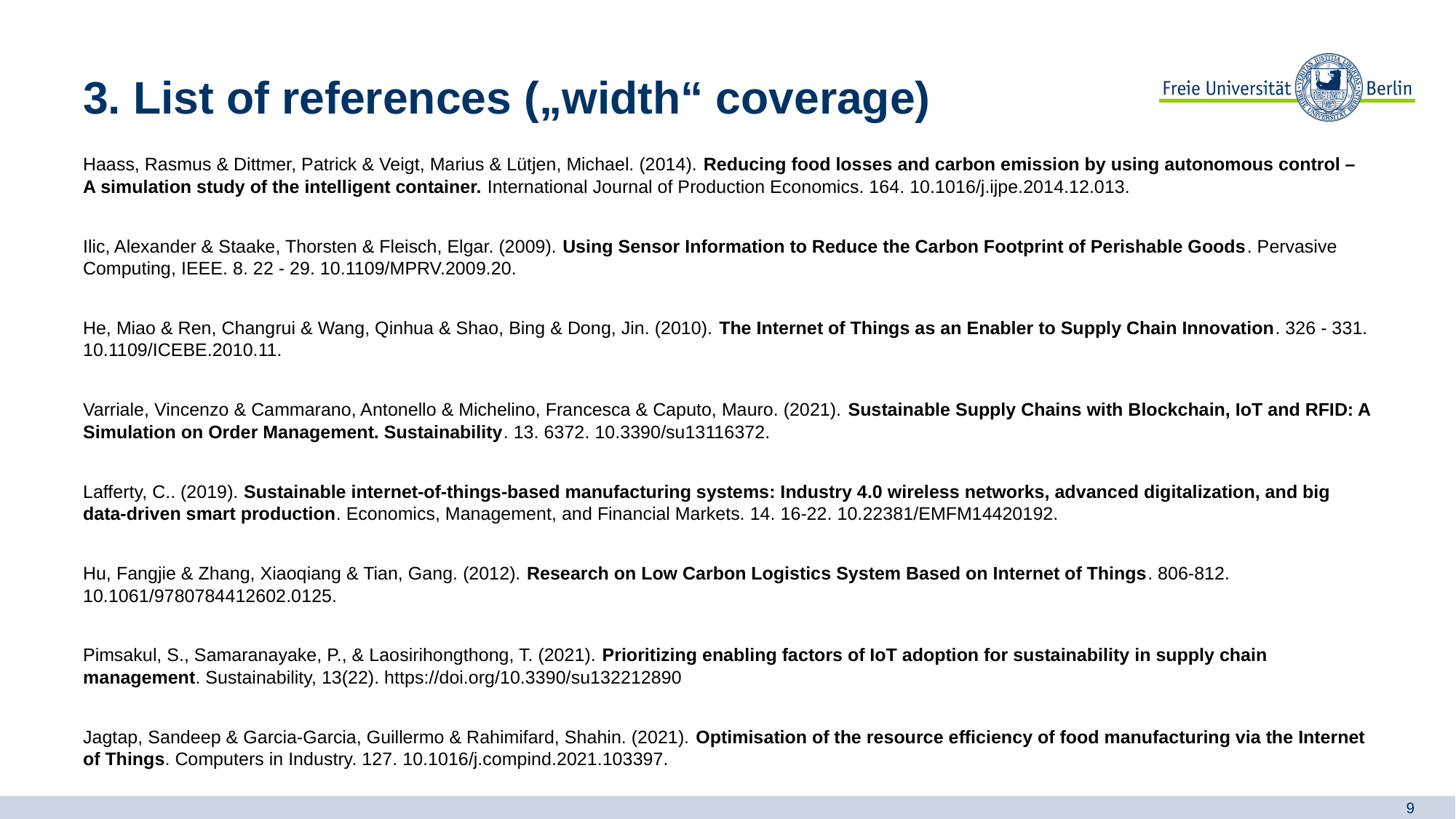

# 3. List of references („width“ coverage)
Haass, Rasmus & Dittmer, Patrick & Veigt, Marius & Lütjen, Michael. (2014). Reducing food losses and carbon emission by using autonomous control – A simulation study of the intelligent container. International Journal of Production Economics. 164. 10.1016/j.ijpe.2014.12.013.

Ilic, Alexander & Staake, Thorsten & Fleisch, Elgar. (2009). Using Sensor Information to Reduce the Carbon Footprint of Perishable Goods. Pervasive Computing, IEEE. 8. 22 - 29. 10.1109/MPRV.2009.20.

He, Miao & Ren, Changrui & Wang, Qinhua & Shao, Bing & Dong, Jin. (2010). The Internet of Things as an Enabler to Supply Chain Innovation. 326 - 331. 10.1109/ICEBE.2010.11.

Varriale, Vincenzo & Cammarano, Antonello & Michelino, Francesca & Caputo, Mauro. (2021). Sustainable Supply Chains with Blockchain, IoT and RFID: A Simulation on Order Management. Sustainability. 13. 6372. 10.3390/su13116372.

Lafferty, C.. (2019). Sustainable internet-of-things-based manufacturing systems: Industry 4.0 wireless networks, advanced digitalization, and big data-driven smart production. Economics, Management, and Financial Markets. 14. 16-22. 10.22381/EMFM14420192.

Hu, Fangjie & Zhang, Xiaoqiang & Tian, Gang. (2012). Research on Low Carbon Logistics System Based on Internet of Things. 806-812. 10.1061/9780784412602.0125.

Pimsakul, S., Samaranayake, P., & Laosirihongthong, T. (2021). Prioritizing enabling factors of IoT adoption for sustainability in supply chain management. Sustainability, 13(22). https://doi.org/10.3390/su132212890

Jagtap, Sandeep & Garcia-Garcia, Guillermo & Rahimifard, Shahin. (2021). Optimisation of the resource efficiency of food manufacturing via the Internet of Things. Computers in Industry. 127. 10.1016/j.compind.2021.103397.